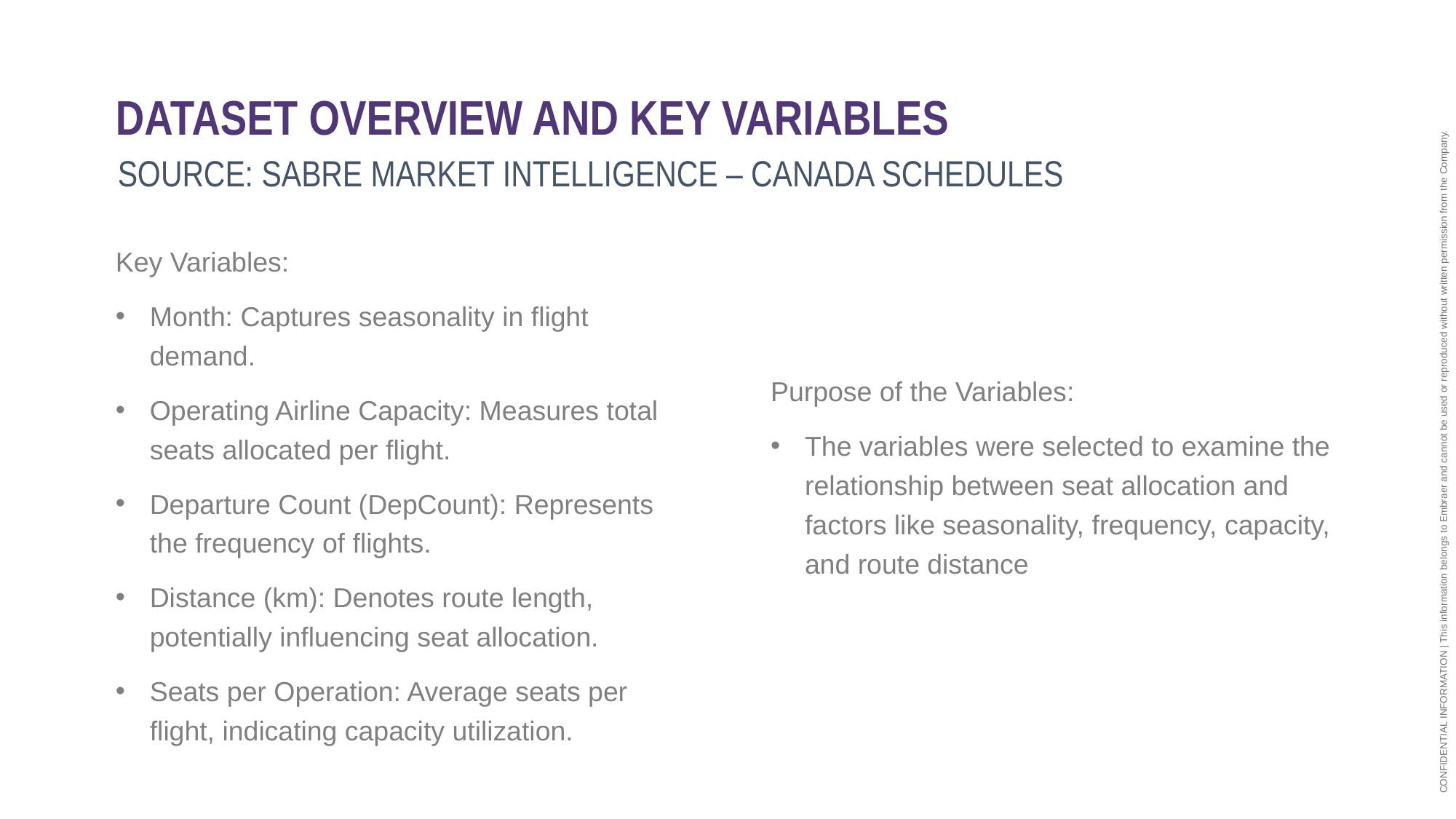

# Dataset Overview and Key Variables
Source: SABRE Market Intelligence – Canada Schedules
Key Variables:
Month: Captures seasonality in flight demand.
Operating Airline Capacity: Measures total seats allocated per flight.
Departure Count (DepCount): Represents the frequency of flights.
Distance (km): Denotes route length, potentially influencing seat allocation.
Seats per Operation: Average seats per flight, indicating capacity utilization.

Purpose of the Variables:
The variables were selected to examine the relationship between seat allocation and factors like seasonality, frequency, capacity, and route distance